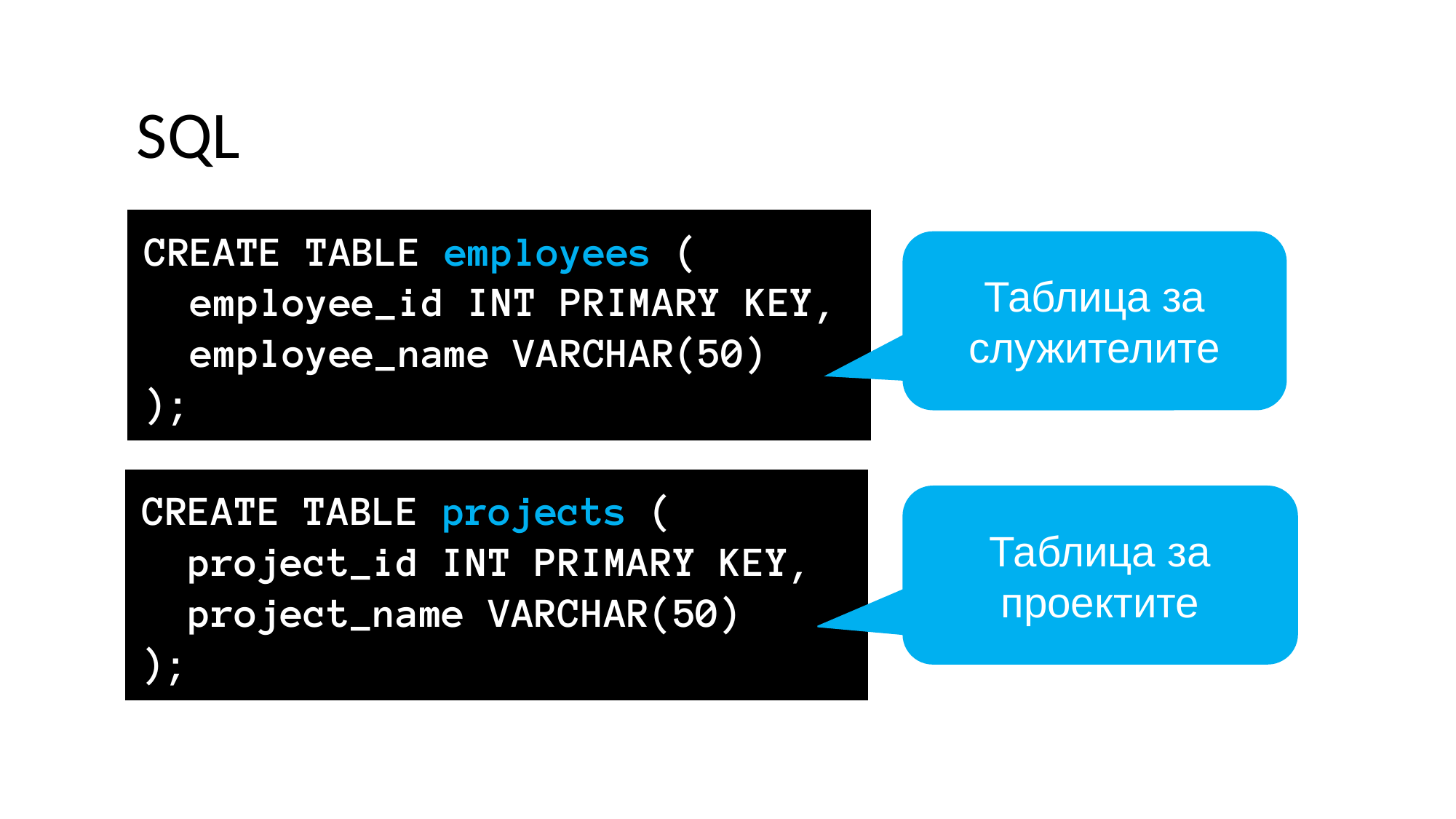

# SQL
CREATE TABLE employees (
  employee_id INT PRIMARY KEY,
  employee_name VARCHAR(50)
);
Таблица за служителите
CREATE TABLE projects (
  project_id INT PRIMARY KEY,
  project_name VARCHAR(50)
);
Таблица за проектите